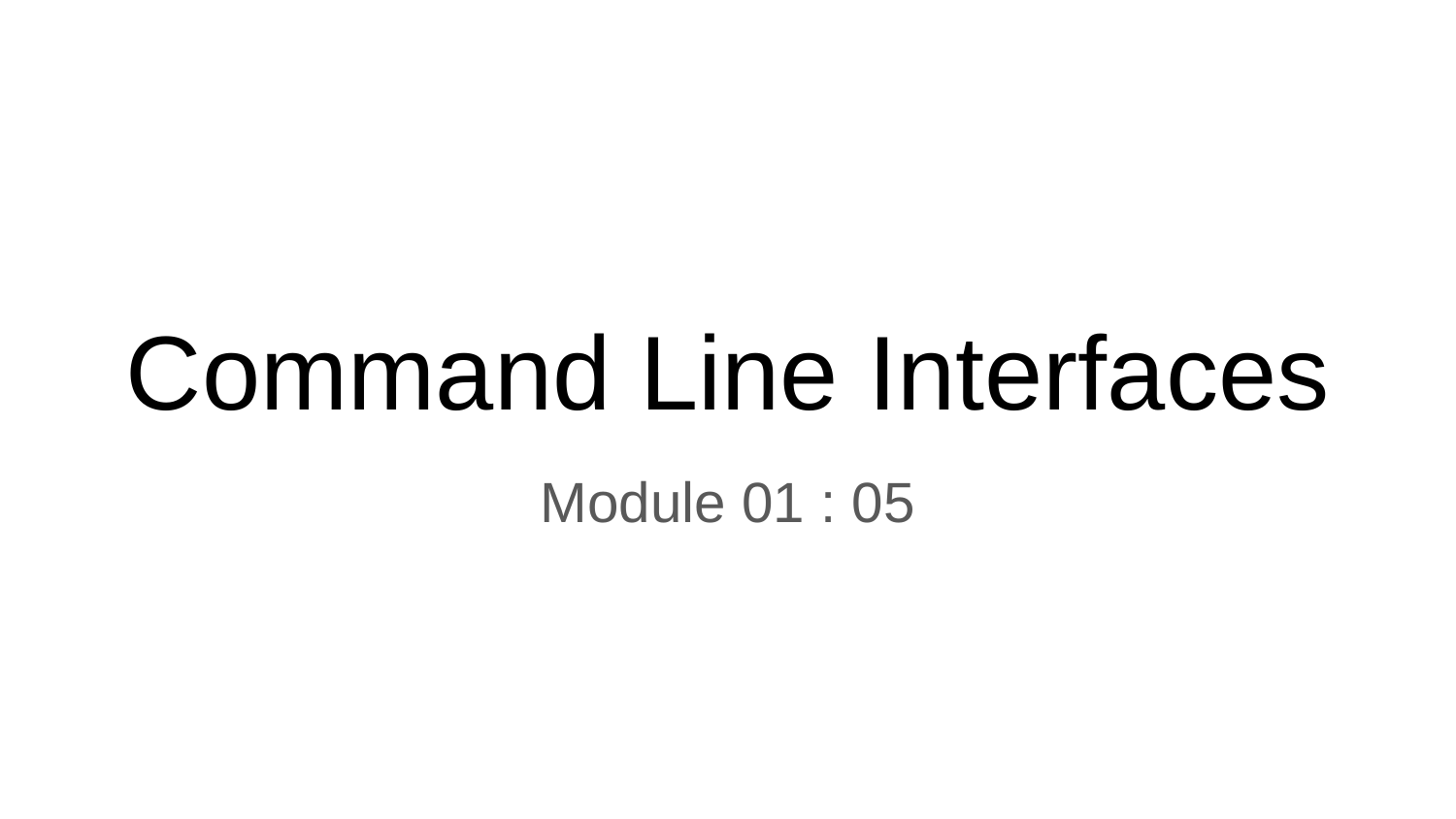

# Command Line Interfaces
Module 01 : 05